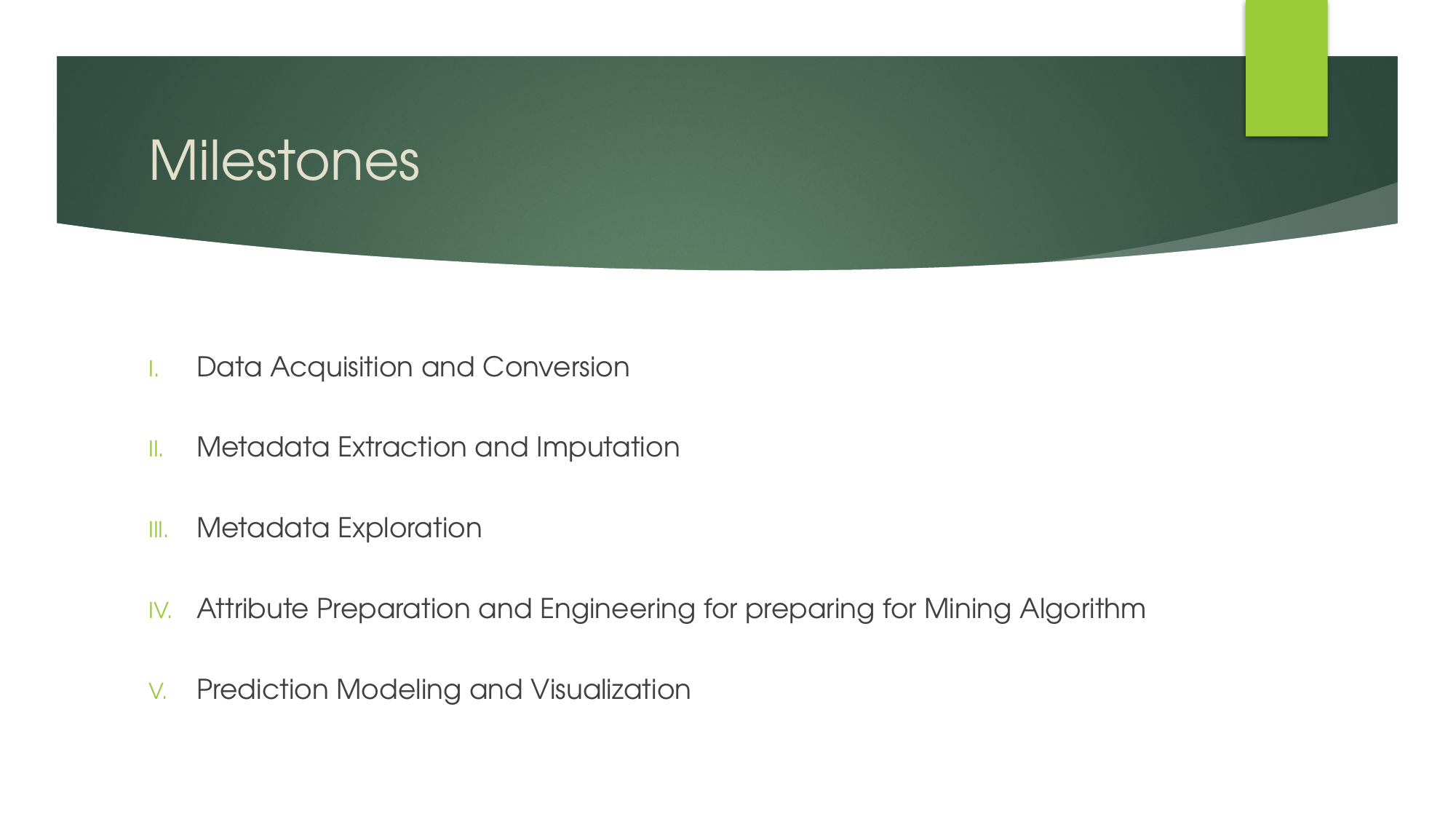

# Milestones
Data Acquisition and Conversion
Metadata Extraction and Imputation
Metadata Exploration
Attribute Preparation and Engineering for preparing for Mining Algorithm
Prediction Modeling and Visualization